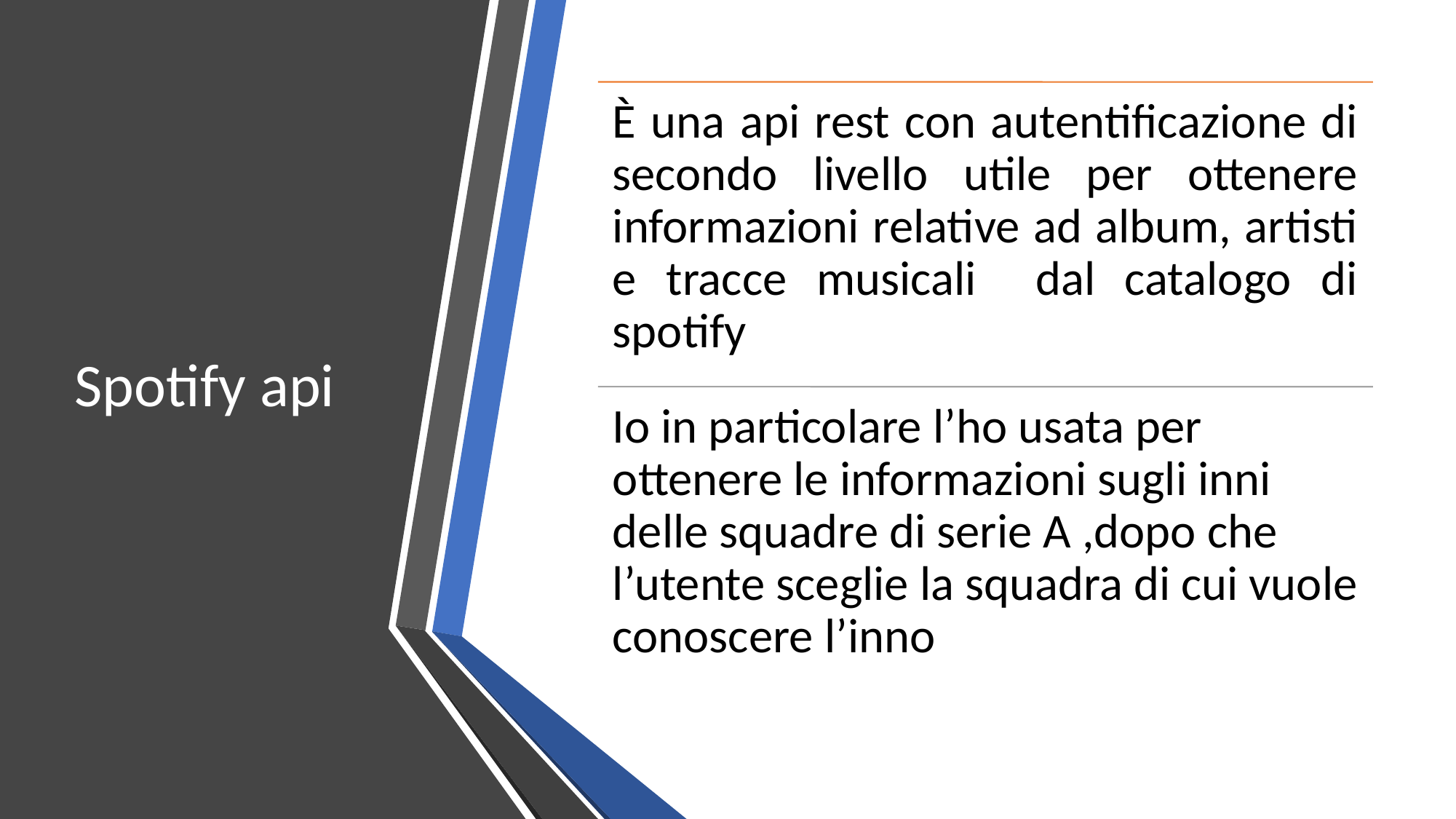

# Spotify api
È una api rest con autentificazione di secondo livello utile per ottenere informazioni relative ad album, artisti e tracce musicali  dal catalogo di spotify
Io in particolare l’ho usata per ottenere le informazioni sugli inni delle squadre di serie A ,dopo che l’utente sceglie la squadra di cui vuole conoscere l’inno